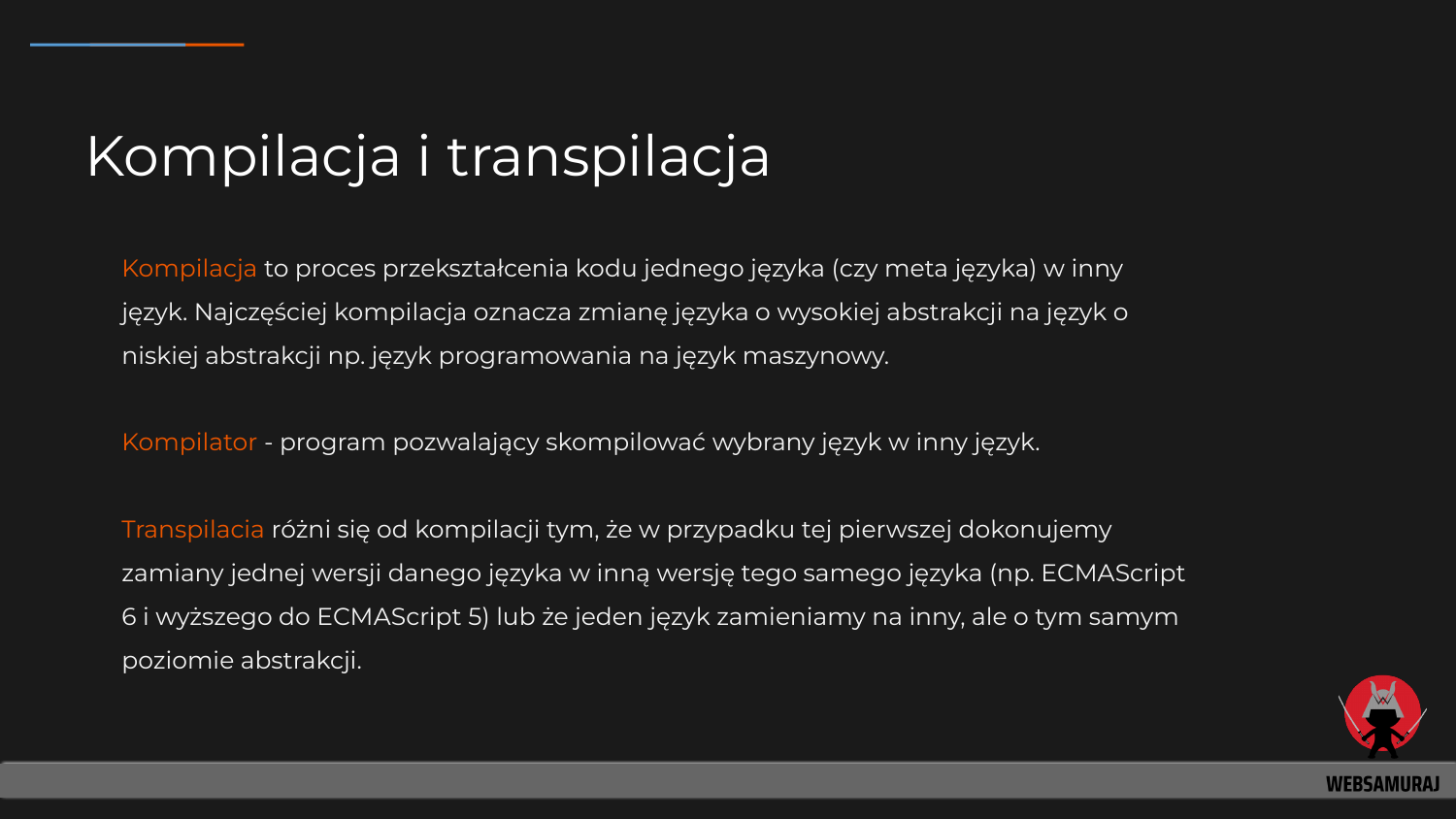

# Kompilacja i transpilacja
Kompilacja to proces przekształcenia kodu jednego języka (czy meta języka) w inny język. Najczęściej kompilacja oznacza zmianę języka o wysokiej abstrakcji na język o niskiej abstrakcji np. język programowania na język maszynowy.

Kompilator - program pozwalający skompilować wybrany język w inny język.

Transpilacia różni się od kompilacji tym, że w przypadku tej pierwszej dokonujemy zamiany jednej wersji danego języka w inną wersję tego samego języka (np. ECMAScript 6 i wyższego do ECMAScript 5) lub że jeden język zamieniamy na inny, ale o tym samym poziomie abstrakcji.